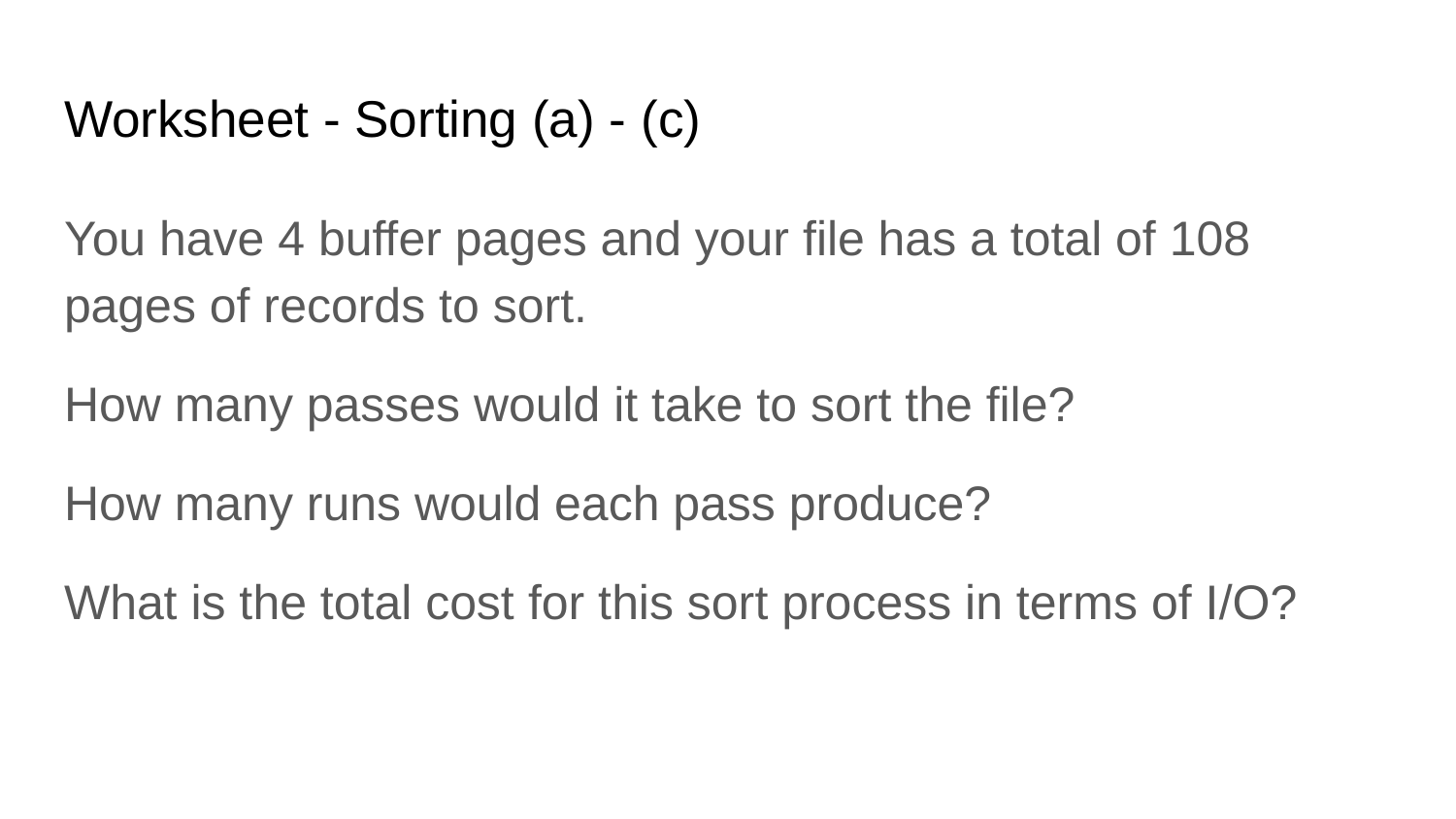

# Worksheet - Sorting (a) - (c)
You have 4 buffer pages and your file has a total of 108 pages of records to sort.
How many passes would it take to sort the file?
How many runs would each pass produce?
What is the total cost for this sort process in terms of I/O?